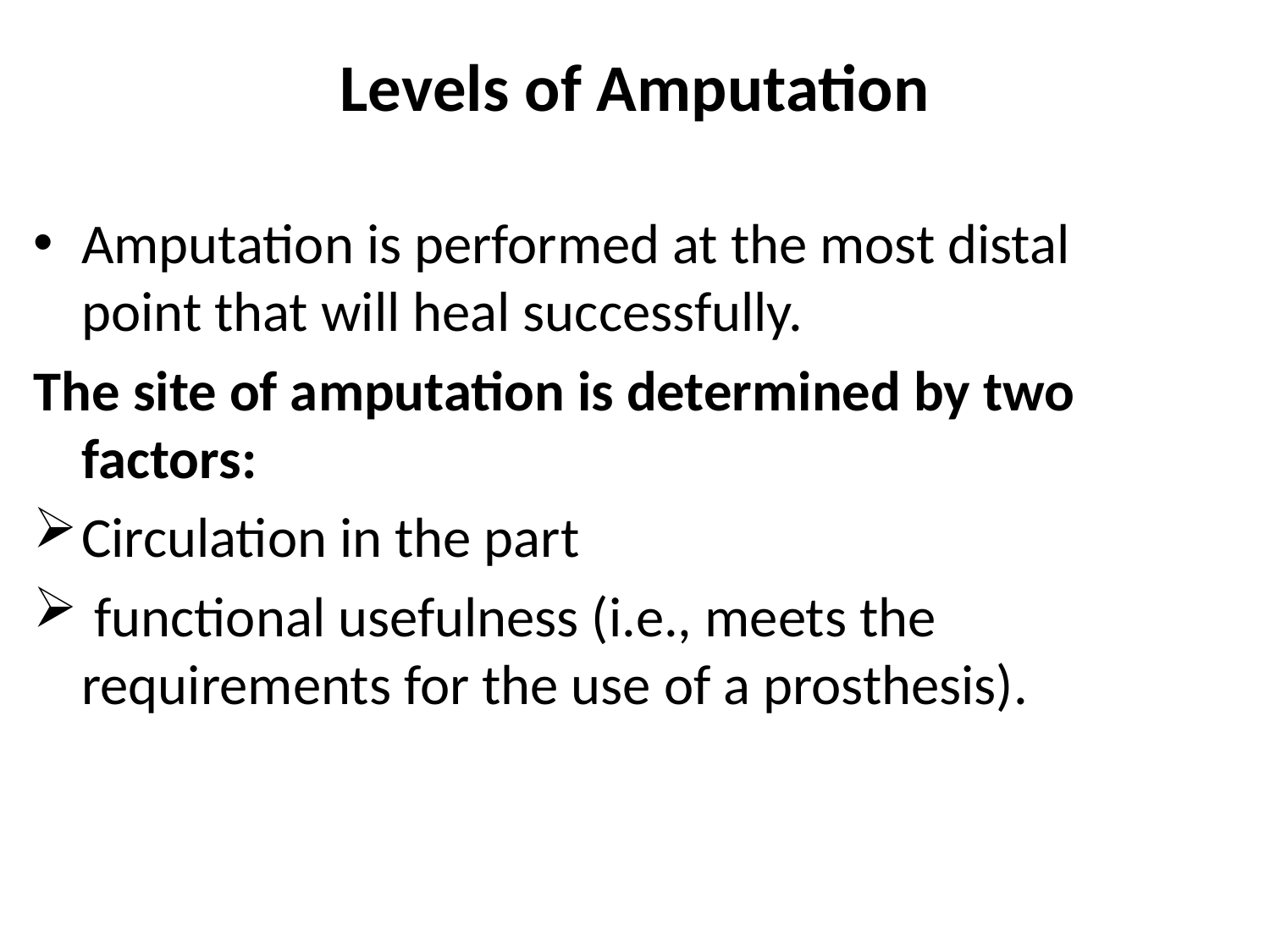

# Levels of Amputation
Amputation is performed at the most distal point that will heal successfully.
The site of amputation is determined by two factors:
Circulation in the part
 functional usefulness (i.e., meets the requirements for the use of a prosthesis).